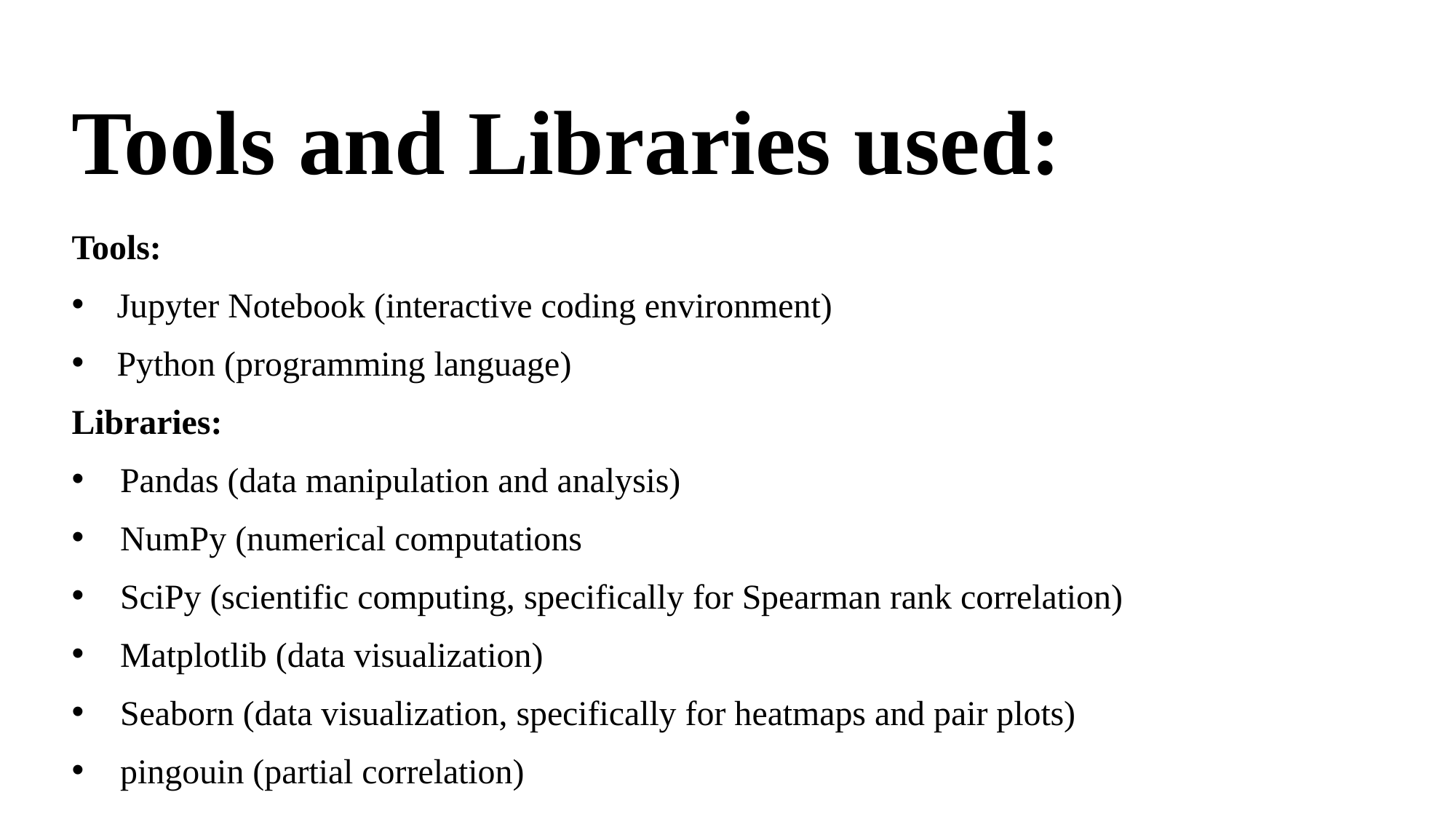

# Tools and Libraries used:
Tools:
 Jupyter Notebook (interactive coding environment)
 Python (programming language)
Libraries:
Pandas (data manipulation and analysis)
NumPy (numerical computations
SciPy (scientific computing, specifically for Spearman rank correlation)
Matplotlib (data visualization)
Seaborn (data visualization, specifically for heatmaps and pair plots)
pingouin (partial correlation)